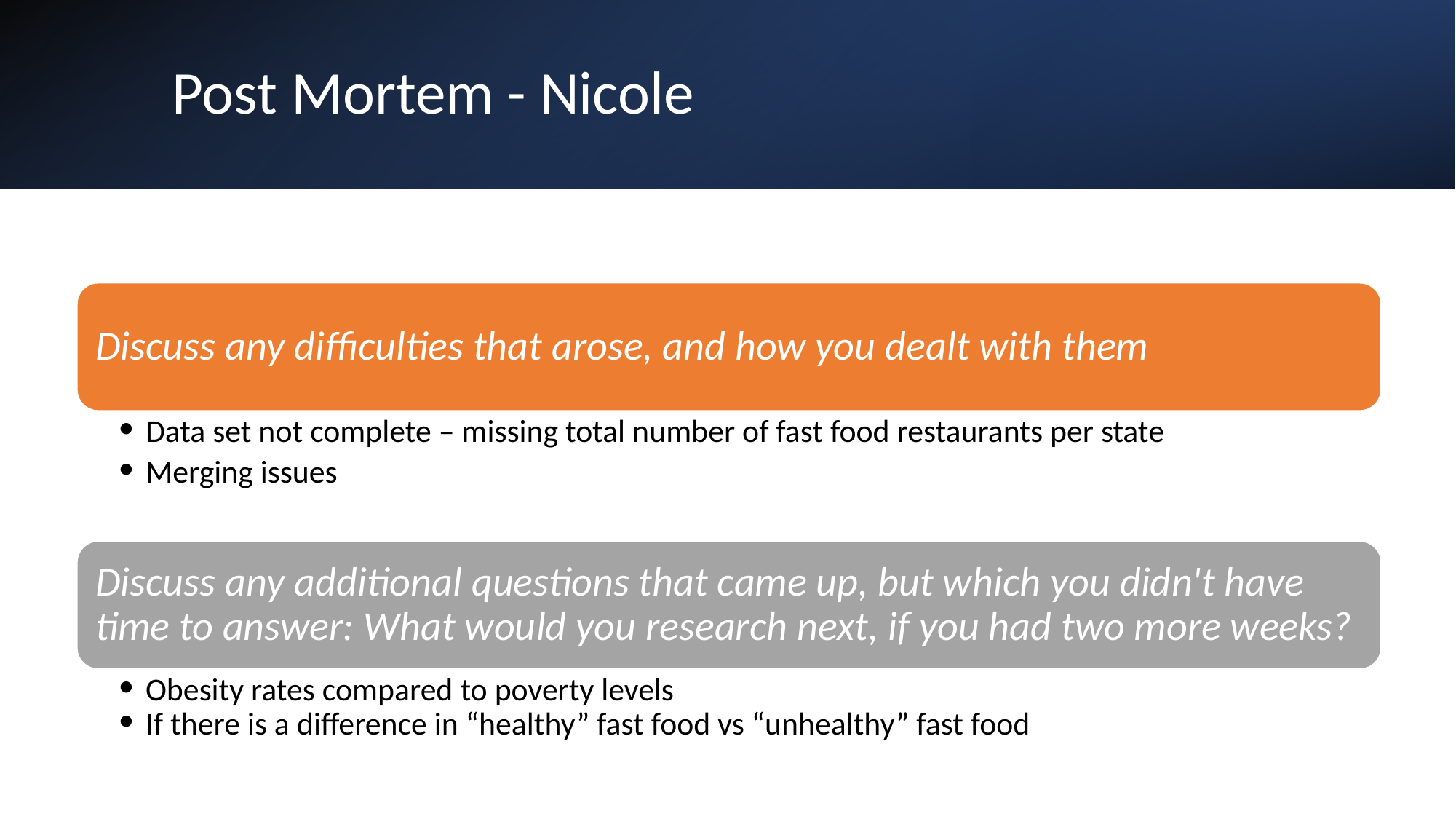

# Post Mortem - Nicole

Discuss any difficulties that arose, and how you dealt with them

Data set not complete – missing total number of fast food restaurants per state
Merging issues

Discuss any additional questions that came up, but which you didn't have time to answer: What would you research next, if you had two more weeks?
Obesity rates compared to poverty levels
If there is a difference in “healthy” fast food vs “unhealthy” fast food